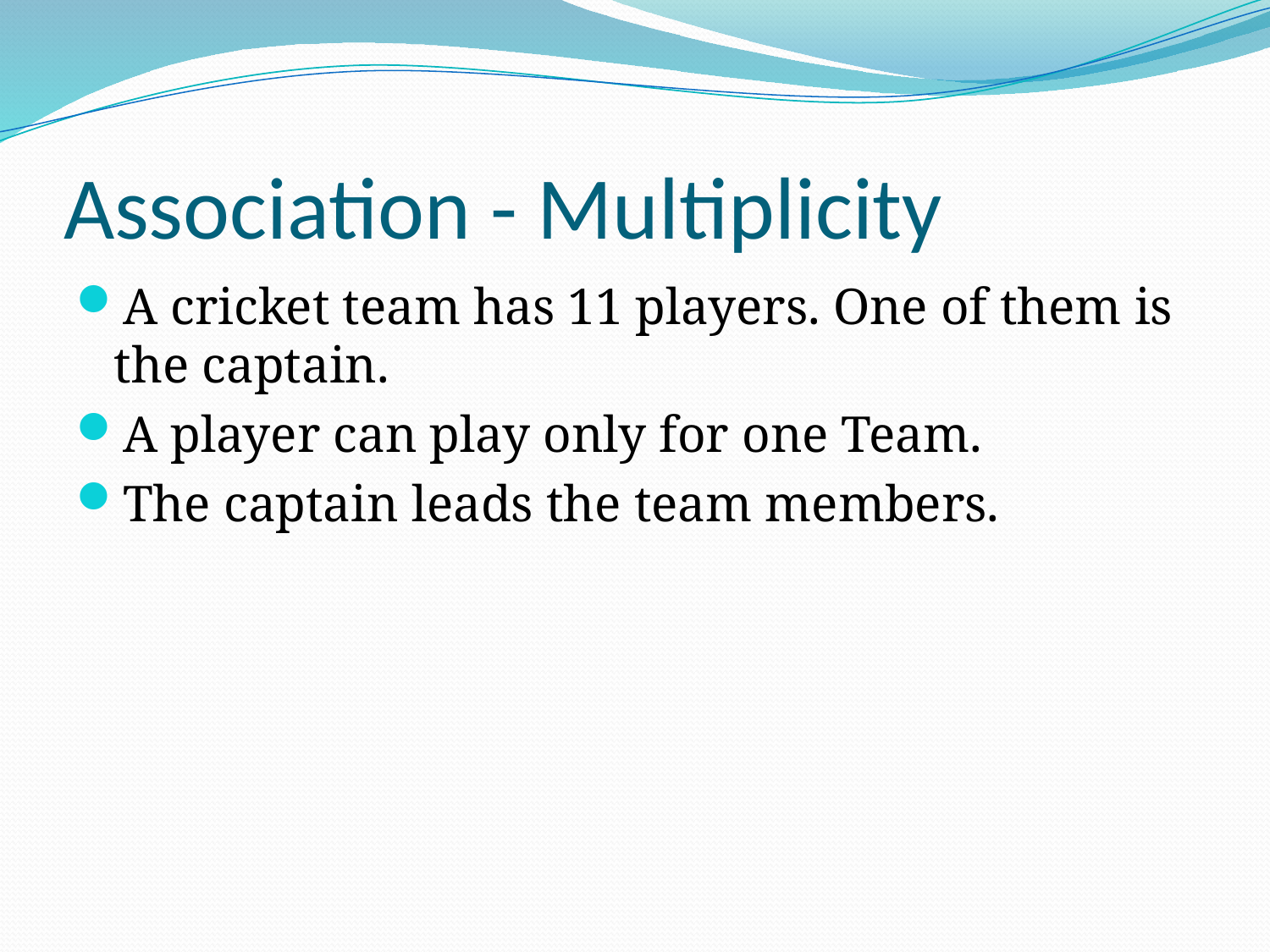

# Association - Multiplicity
A cricket team has 11 players. One of them is the captain.
A player can play only for one Team.
The captain leads the team members.